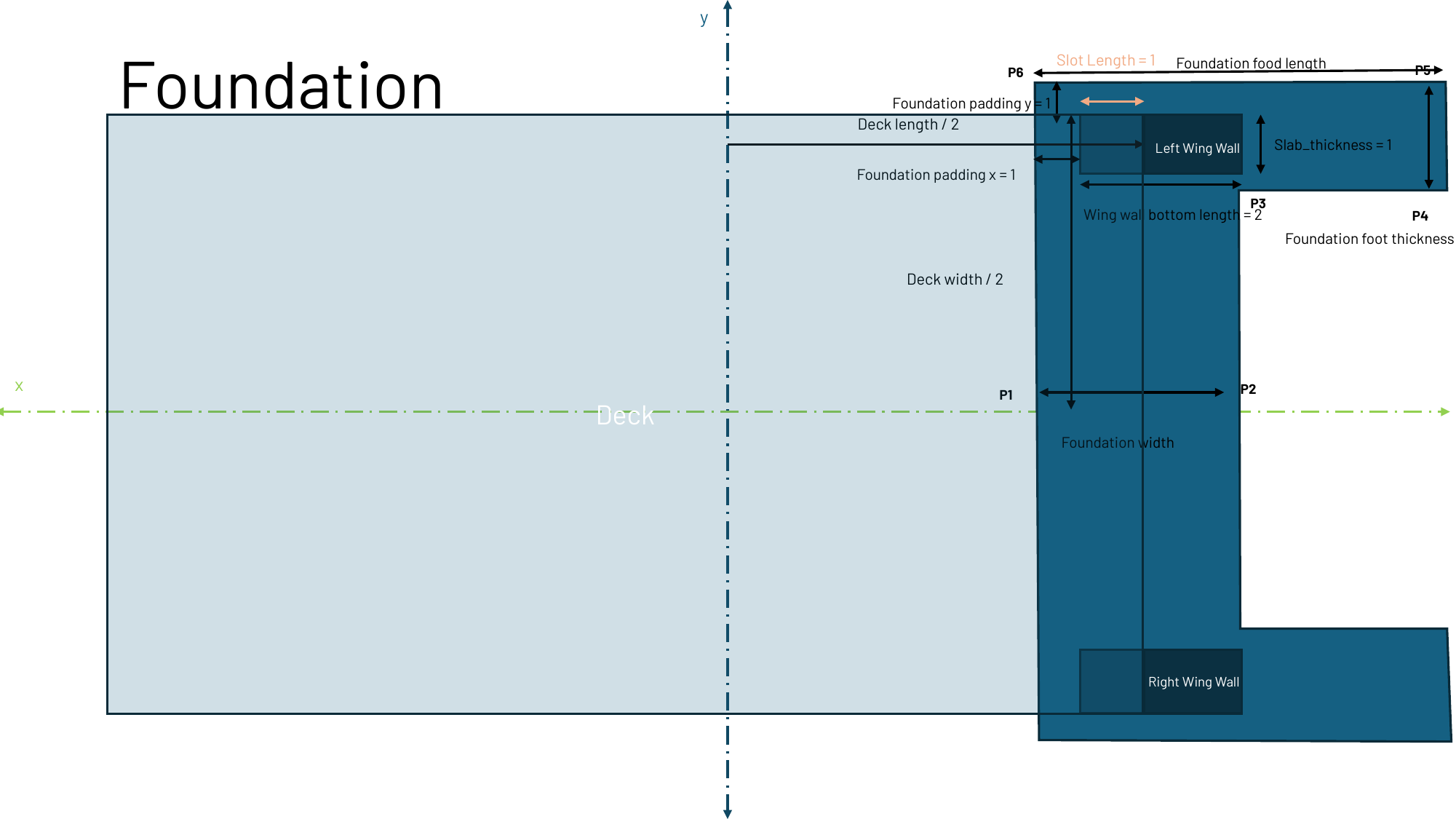

y
# Foundation
Slot Length = 1
Foundation food length
P5
P6

Foundation padding y = 1
Deck length / 2
Deck

Slab_thickness = 1
Left Wing Wall
Foundation padding x = 1
P3
Wing wall bottom length = 2
P4
Foundation foot thickness
Deck width / 2
x
P2
P1
Foundation width

Right Wing Wall